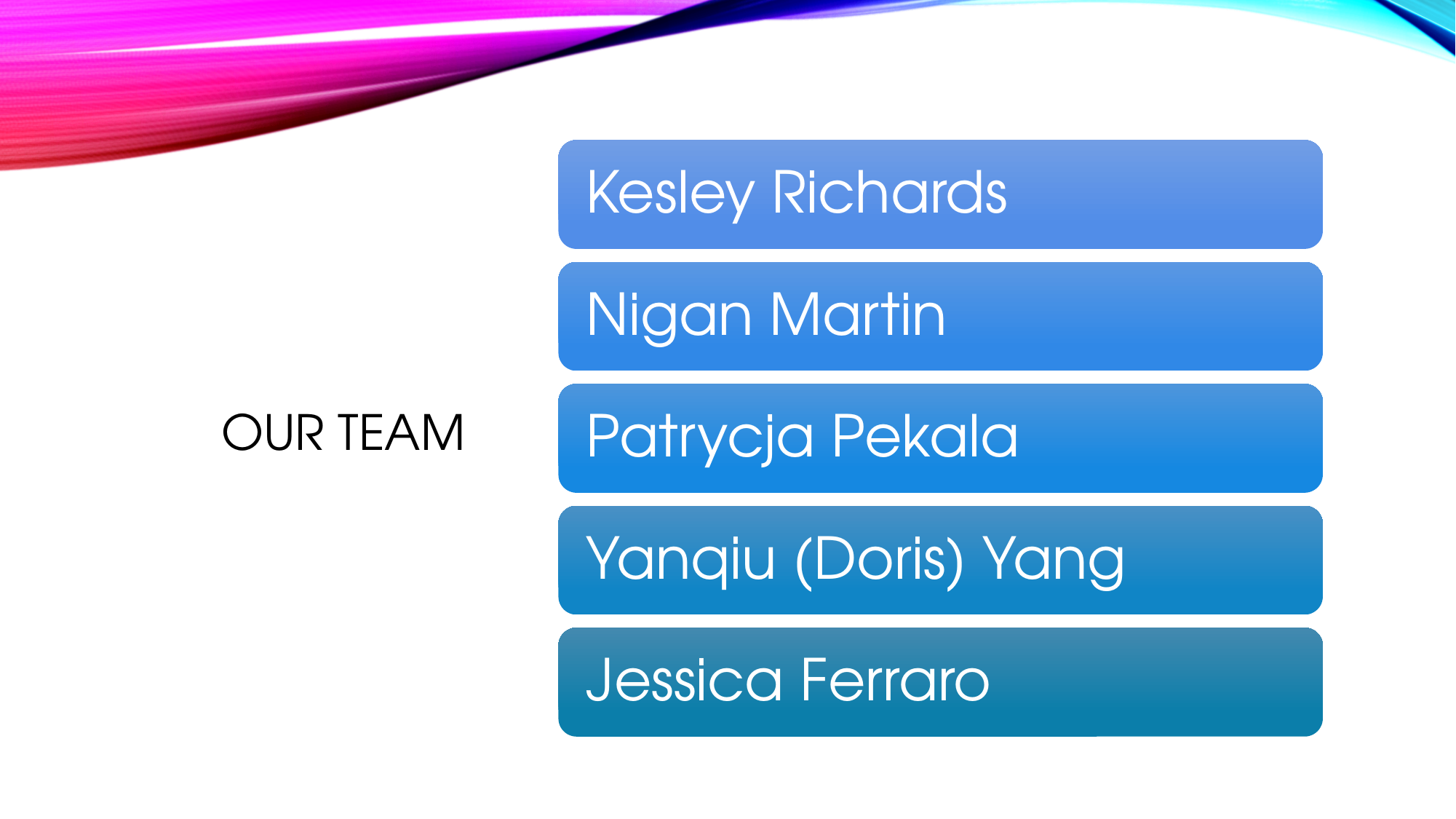

# Our Team
Kesley Richards
Nigan Martin
Patrycja Pekala
Yanqiu (Doris) Yang
Jessica Ferraro